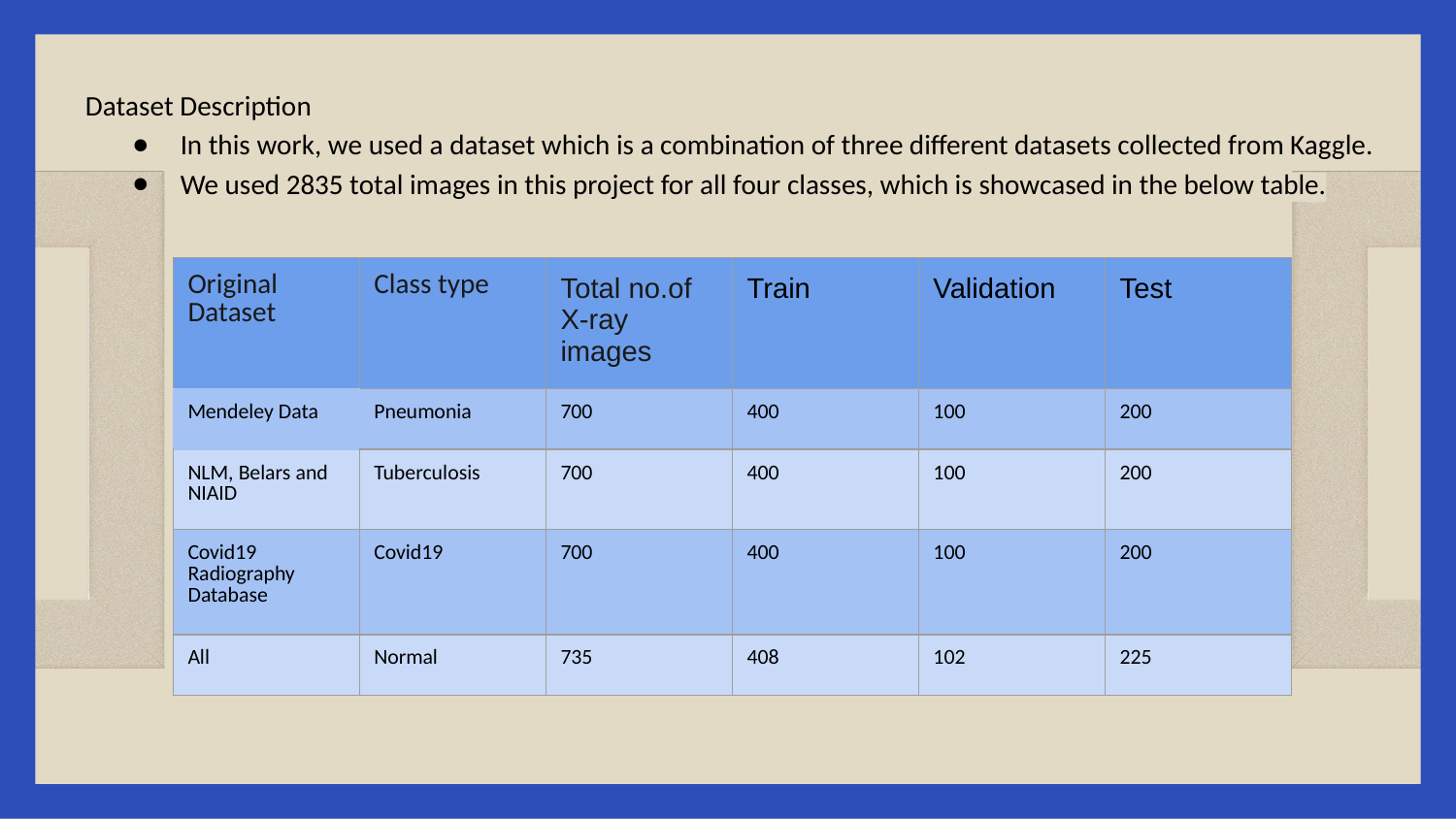

Dataset Description​
In this work, we used a dataset which is a combination of three different datasets collected from Kaggle.​
We used 2835 total images in this project for all four classes, which is showcased in the below table.​

| Original Dataset | Class type​ | Total no.of X-ray images | Train | Validation | Test |
| --- | --- | --- | --- | --- | --- |
| Mendeley Data | Pneumonia | 700 | 400 | 100 | 200 |
| NLM, Belars and NIAID | Tuberculosis | 700 | 400 | 100 | 200 |
| Covid19 Radiography Database | Covid19 | 700 | 400 | 100 | 200 |
| All | Normal | 735 | 408 | 102 | 225 |